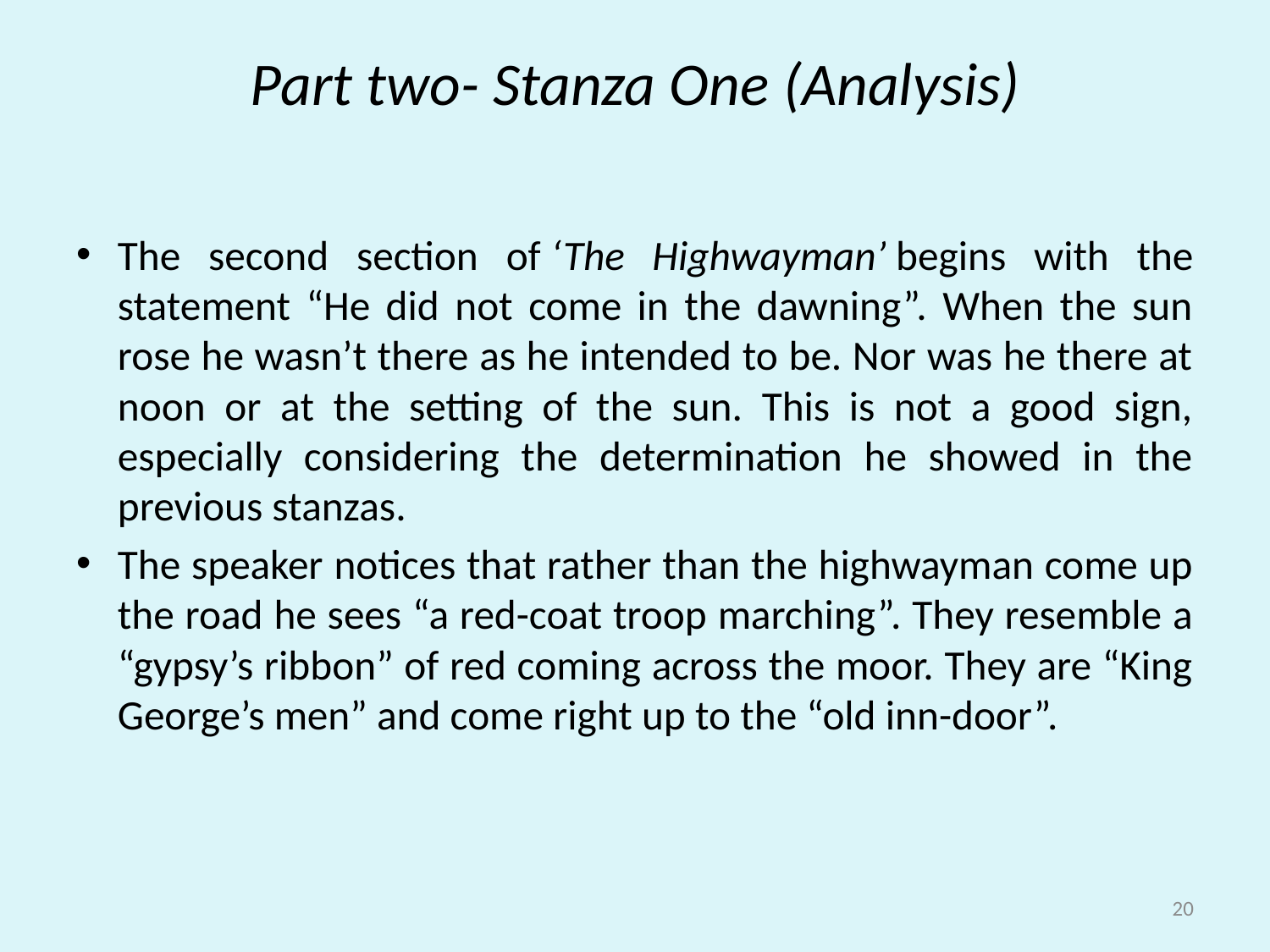

# Part two- Stanza One (Analysis)
The second section of ‘The Highwayman’ begins with the statement “He did not come in the dawning”. When the sun rose he wasn’t there as he intended to be. Nor was he there at noon or at the setting of the sun. This is not a good sign, especially considering the determination he showed in the previous stanzas.
The speaker notices that rather than the highwayman come up the road he sees “a red-coat troop marching”. They resemble a “gypsy’s ribbon” of red coming across the moor. They are “King George’s men” and come right up to the “old inn-door”.

20